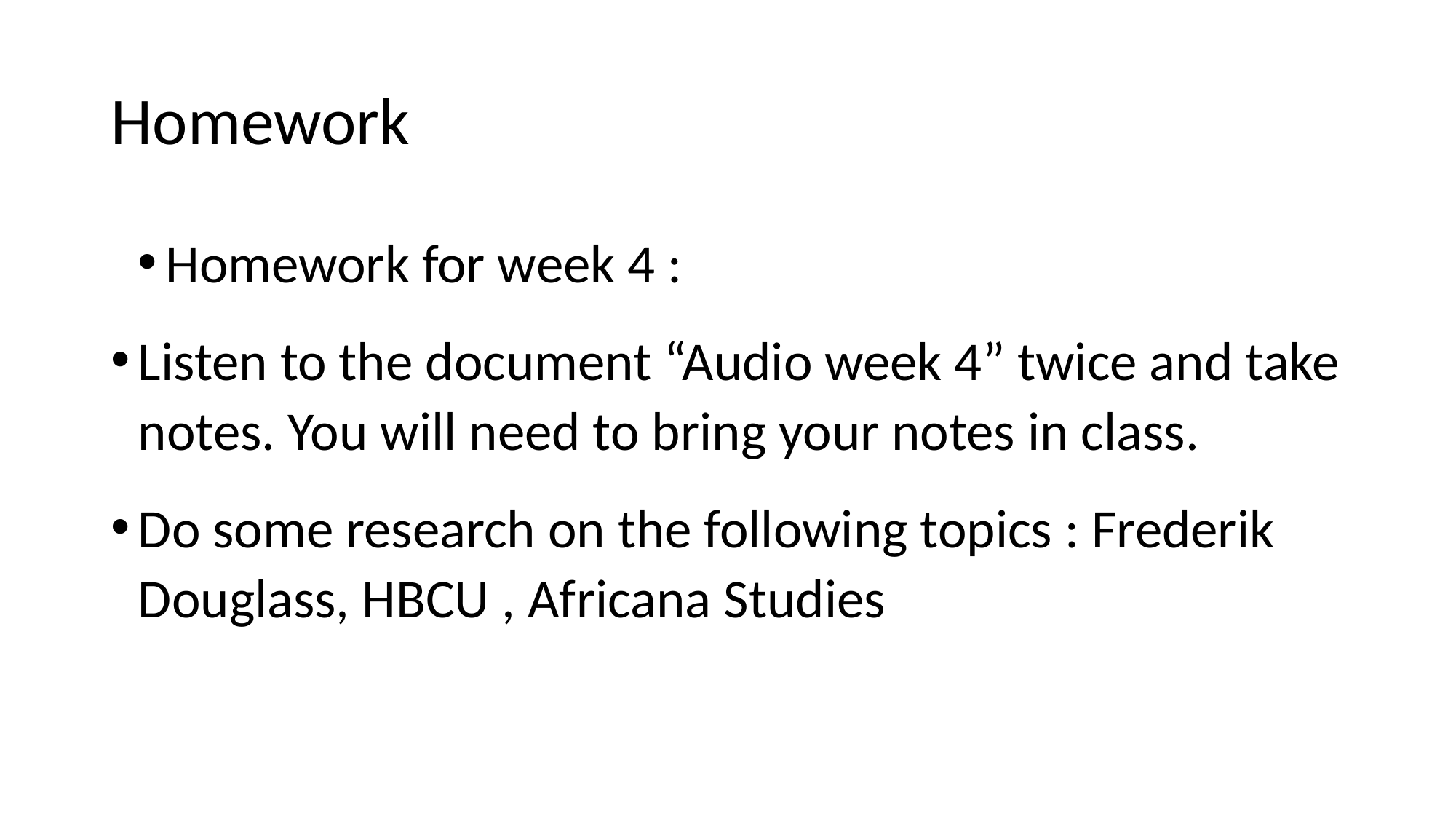

# Homework
Homework for week 4 :
Listen to the document “Audio week 4” twice and take notes. You will need to bring your notes in class.
Do some research on the following topics : Frederik Douglass, HBCU , Africana Studies